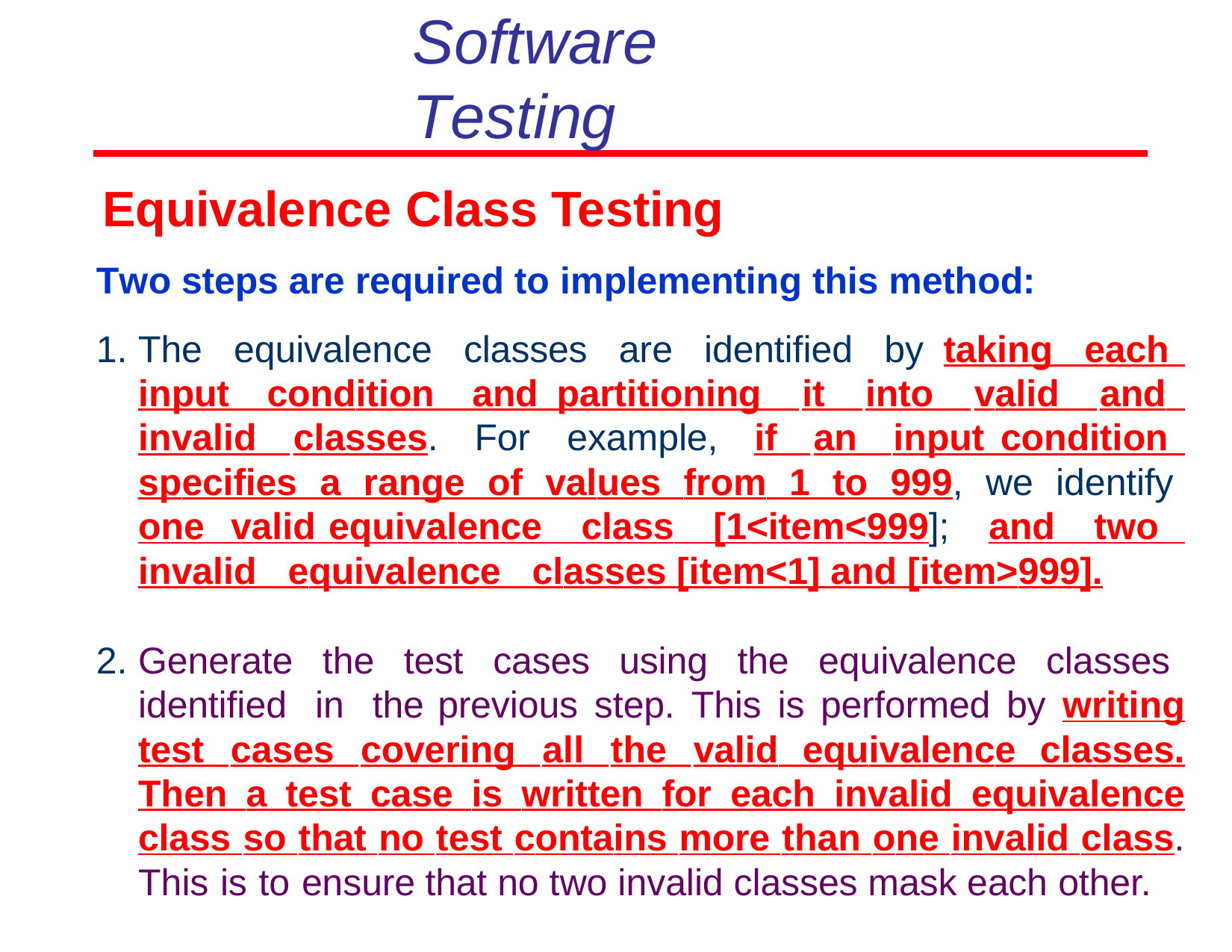

Software Testing

Equivalence Class Testing
Two steps are required to implementing this method:
The  equivalence  classes  are  identified  by taking  each  input  condition  and partitioning  it  into  valid  and  invalid  classes.  For  example,  if  an  input condition  specifies  a  range  of  values  from  1  to  999,  we  identify  one  valid equivalence   class   [1<item<999];   and   two   invalid   equivalence   classes [item<1] and [item>999].

Generate  the  test  cases  using  the  equivalence  classes  identified  in  the previous step. This is performed by writing test cases covering all the valid equivalence classes. Then a test case is written for each invalid equivalence class so that no test contains more than one invalid class. This is to ensure that no two invalid classes mask each other.